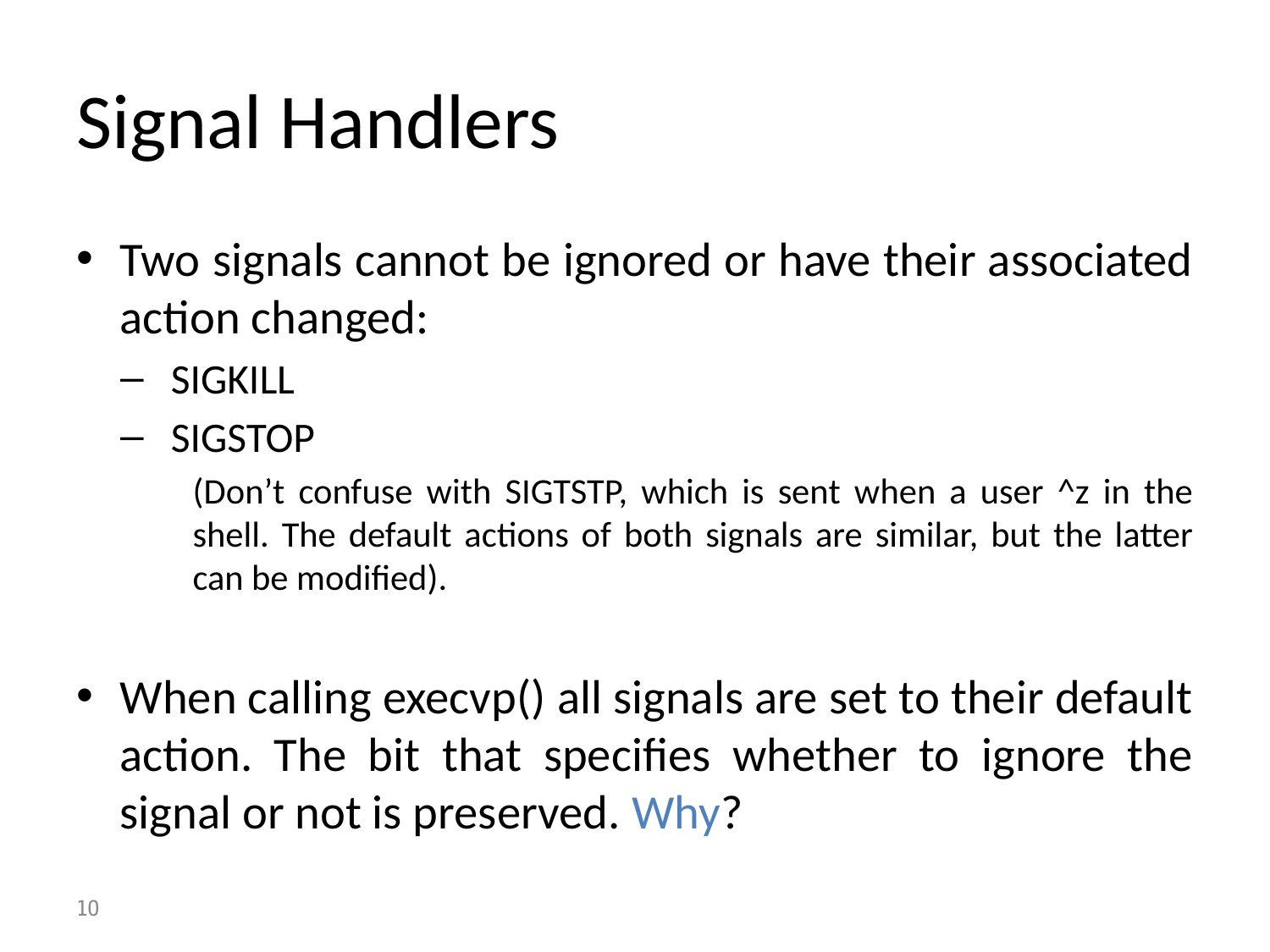

# Signal Handlers
Two signals cannot be ignored or have their associated action changed:
SIGKILL
SIGSTOP
(Don’t confuse with SIGTSTP, which is sent when a user ^z in the shell. The default actions of both signals are similar, but the latter can be modified).

When calling execvp() all signals are set to their default action. The bit that specifies whether to ignore the signal or not is preserved. Why?

10